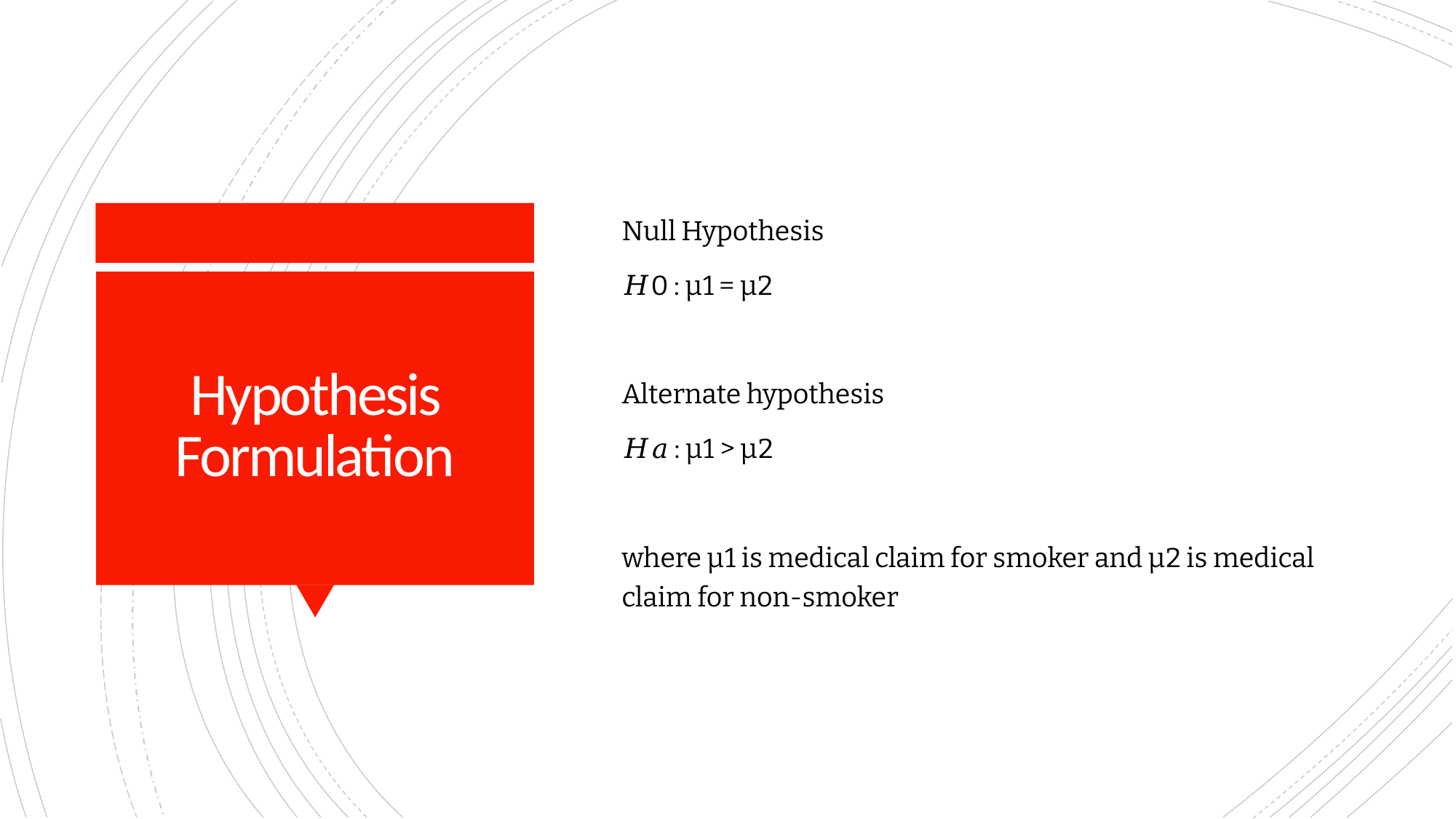

Null Hypothesis
𝐻0 : µ1 = µ2

Alternate hypothesis
𝐻𝑎 : µ1 > µ2

where µ1 is medical claim for smoker and µ2 is medical claim for non-smoker
# Hypothesis Formulation